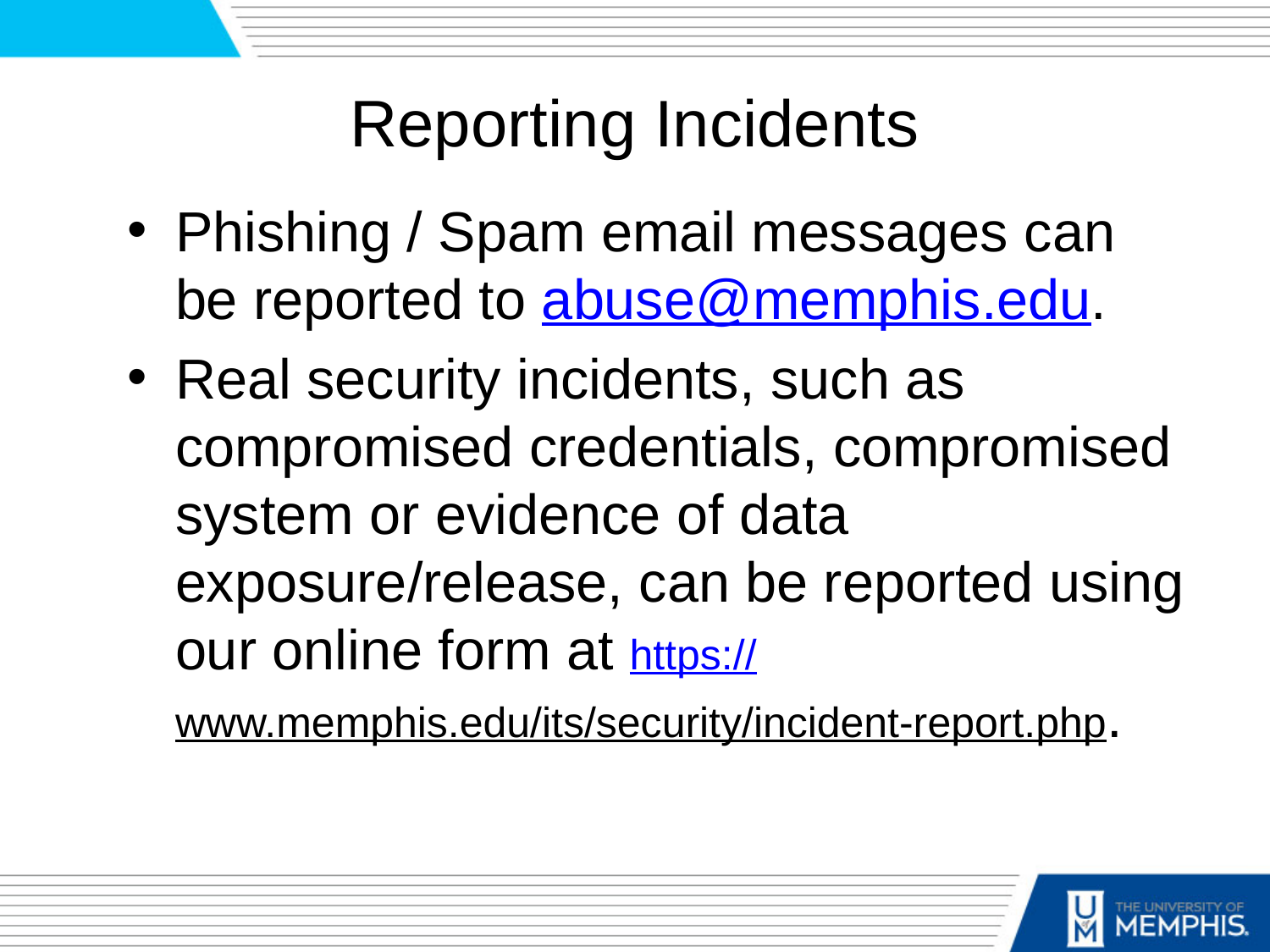

# Reporting Incidents
Phishing / Spam email messages can be reported to abuse@memphis.edu.
Real security incidents, such as compromised credentials, compromised system or evidence of data exposure/release, can be reported using our online form at https://www.memphis.edu/its/security/incident-report.php.